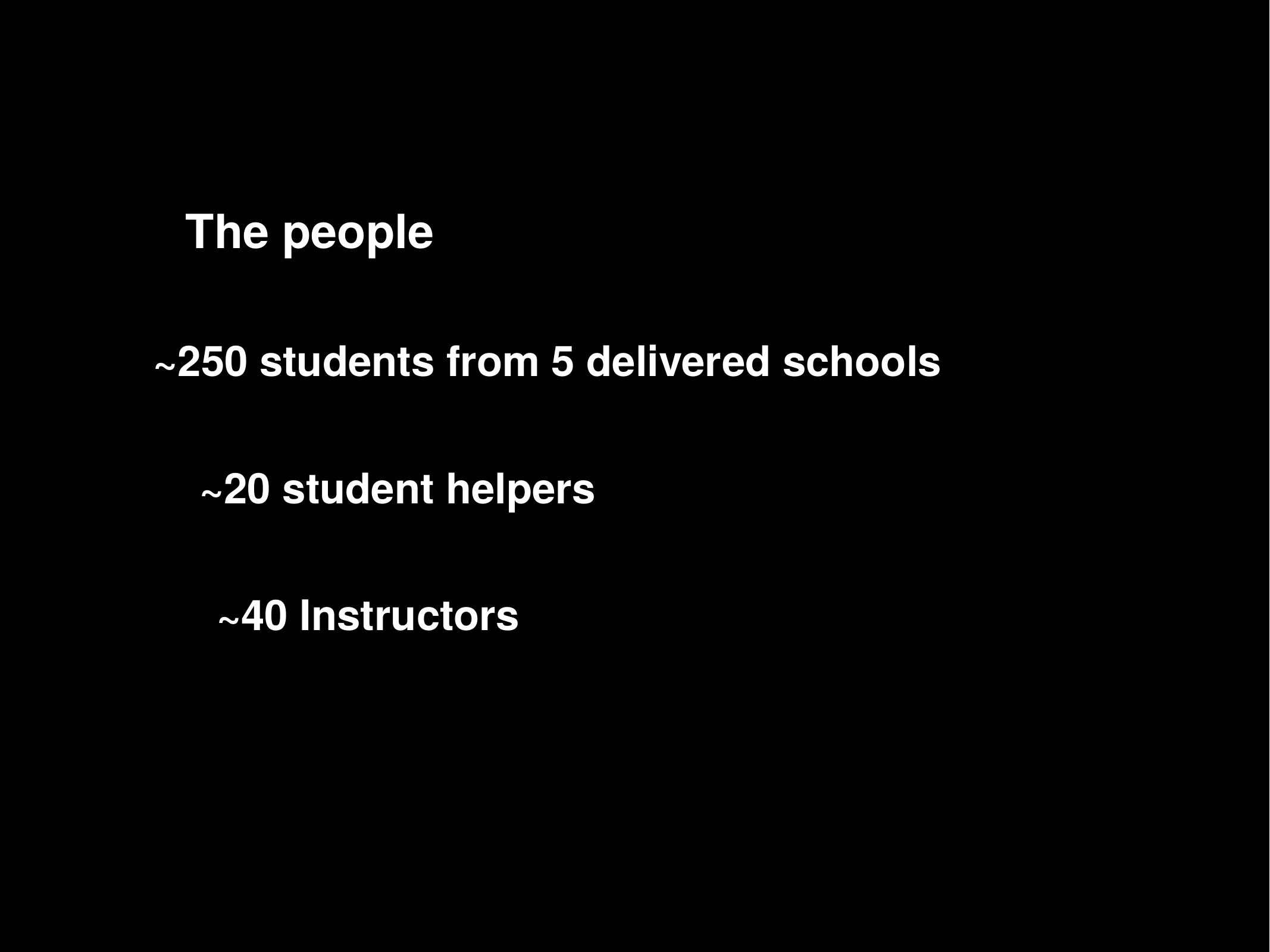

The people
~250 students from 5 delivered schools
~20 student helpers
~40 Instructors